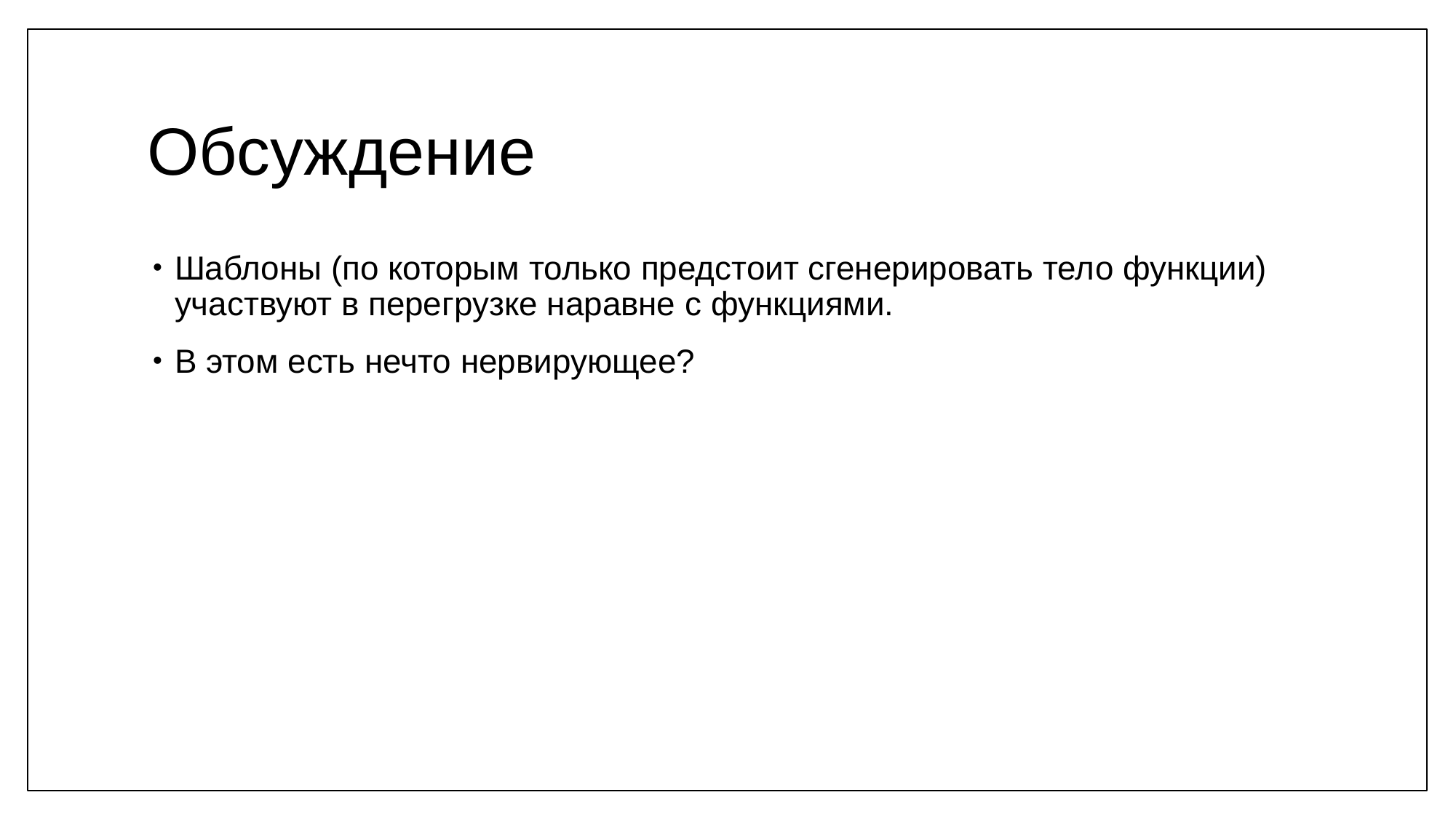

# Обсуждение
Шаблоны (по которым только предстоит сгенерировать тело функции) участвуют в перегрузке наравне с функциями.
В этом есть нечто нервирующее?